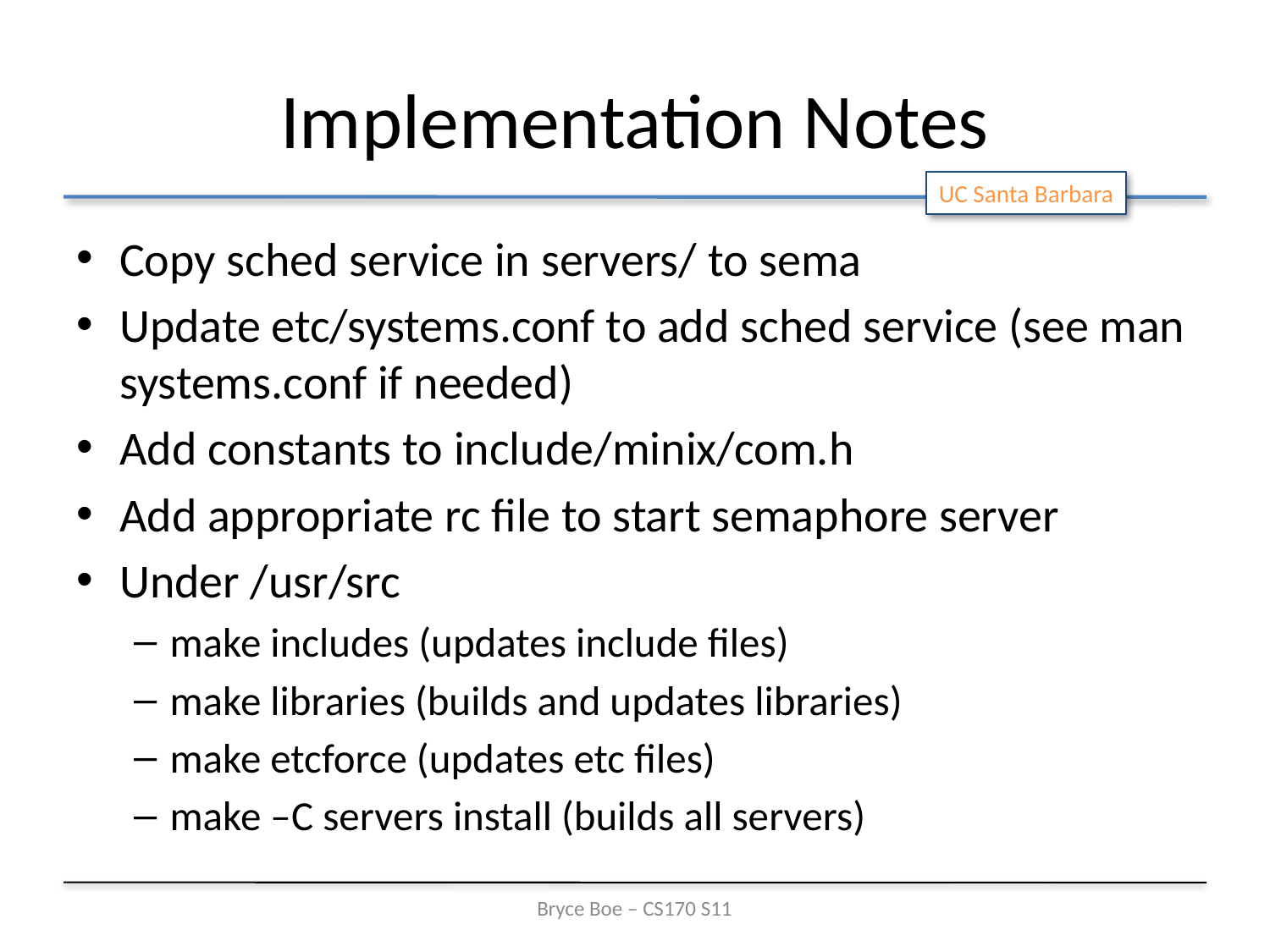

# Implementation Notes
Copy sched service in servers/ to sema
Update etc/systems.conf to add sched service (see man systems.conf if needed)
Add constants to include/minix/com.h
Add appropriate rc file to start semaphore server
Under /usr/src
make includes (updates include files)
make libraries (builds and updates libraries)
make etcforce (updates etc files)
make –C servers install (builds all servers)

Bryce Boe – CS170 S11